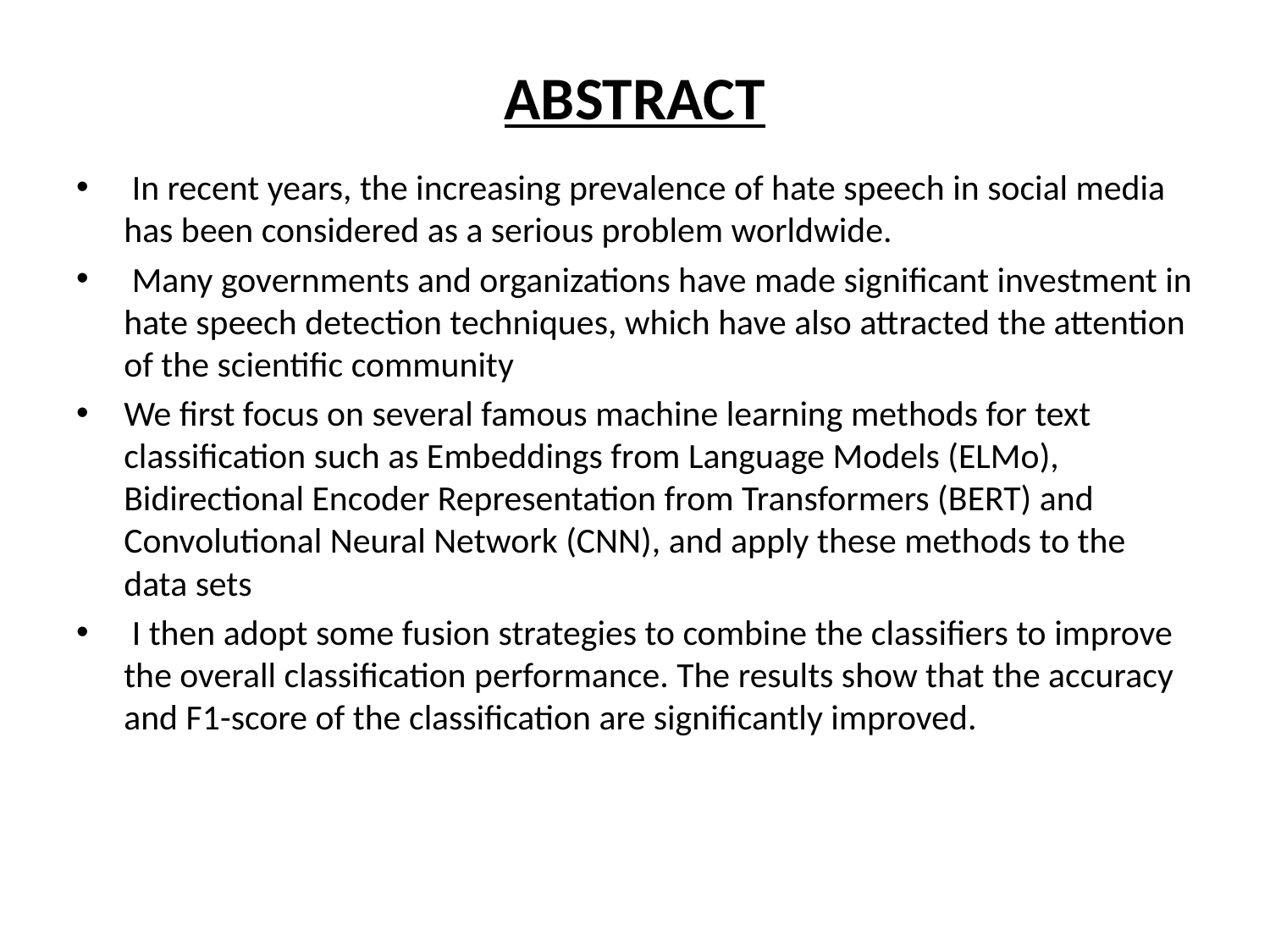

# ABSTRACT
 In recent years, the increasing prevalence of hate speech in social media has been considered as a serious problem worldwide.
 Many governments and organizations have made significant investment in hate speech detection techniques, which have also attracted the attention of the scientific community
We first focus on several famous machine learning methods for text classification such as Embeddings from Language Models (ELMo), Bidirectional Encoder Representation from Transformers (BERT) and Convolutional Neural Network (CNN), and apply these methods to the data sets
 I then adopt some fusion strategies to combine the classifiers to improve the overall classification performance. The results show that the accuracy and F1-score of the classification are significantly improved.